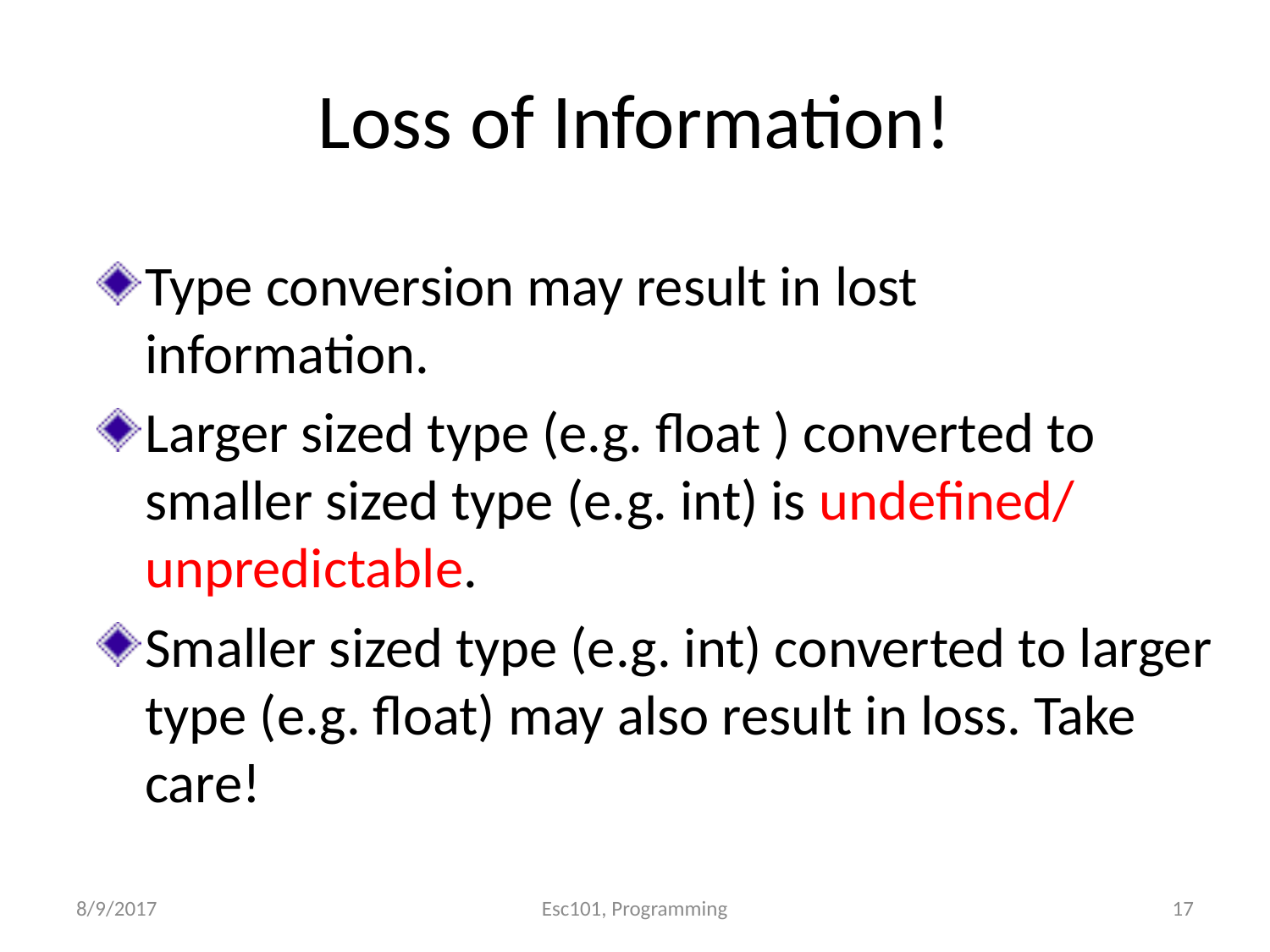

# Loss of Information!
Type conversion may result in lost information.
Larger sized type (e.g. float ) converted to smaller sized type (e.g. int) is undefined/ unpredictable.
Smaller sized type (e.g. int) converted to larger type (e.g. float) may also result in loss. Take care!

8/9/2017
17
Esc101, Programming